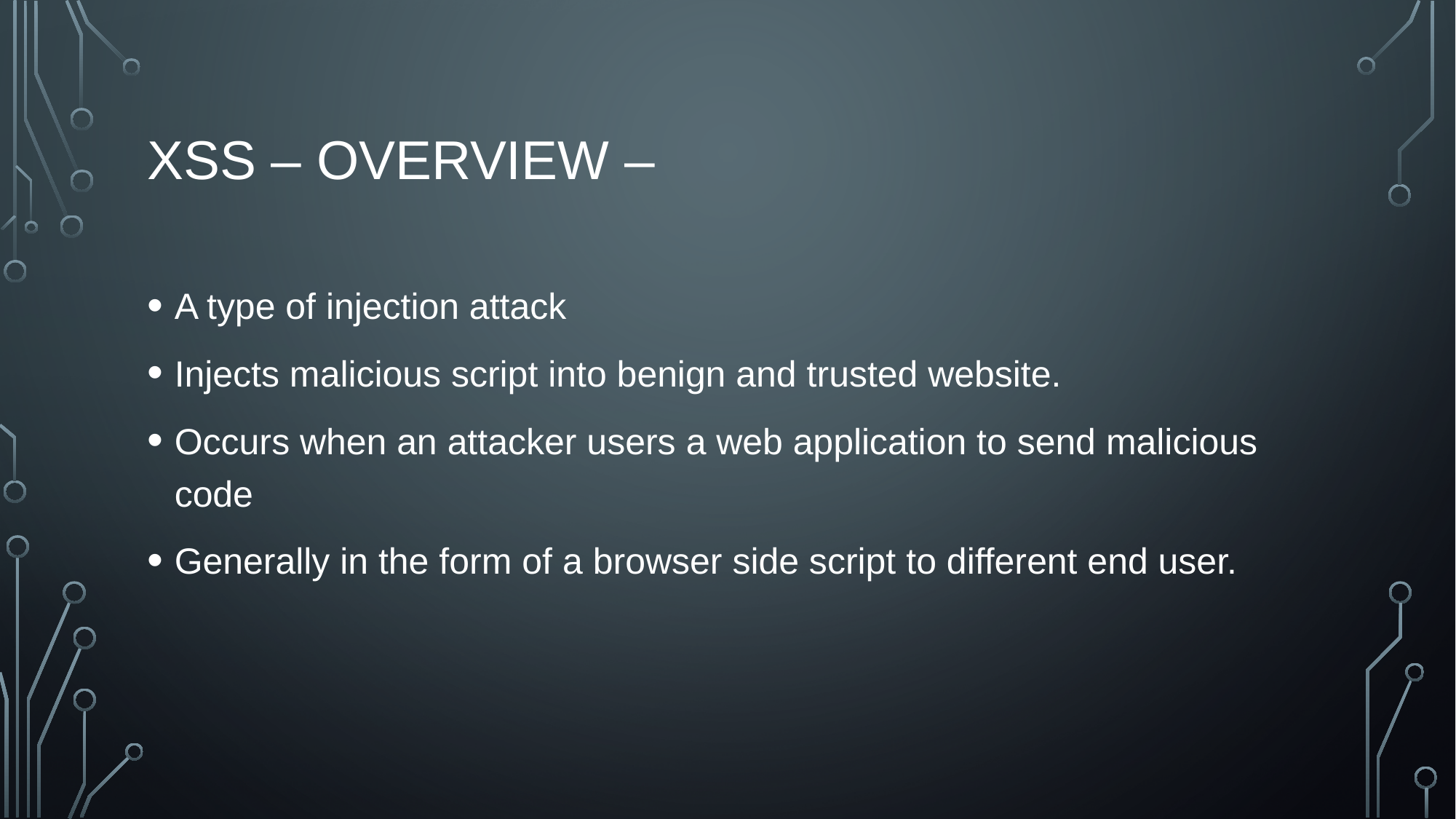

# xss – overview –
A type of injection attack
Injects malicious script into benign and trusted website.
Occurs when an attacker users a web application to send malicious code
Generally in the form of a browser side script to different end user.